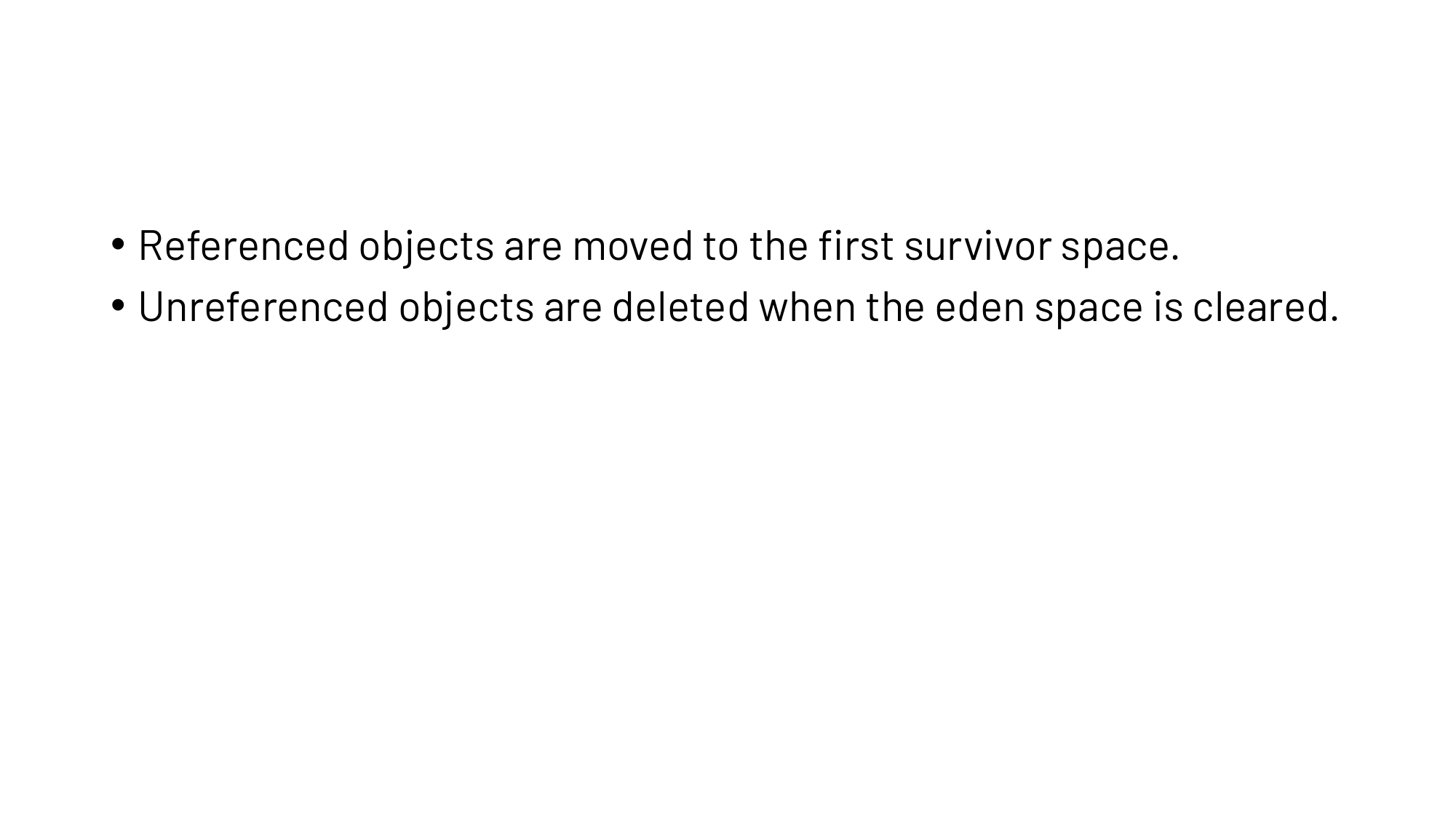

#
Referenced objects are moved to the first survivor space.
Unreferenced objects are deleted when the eden space is cleared.